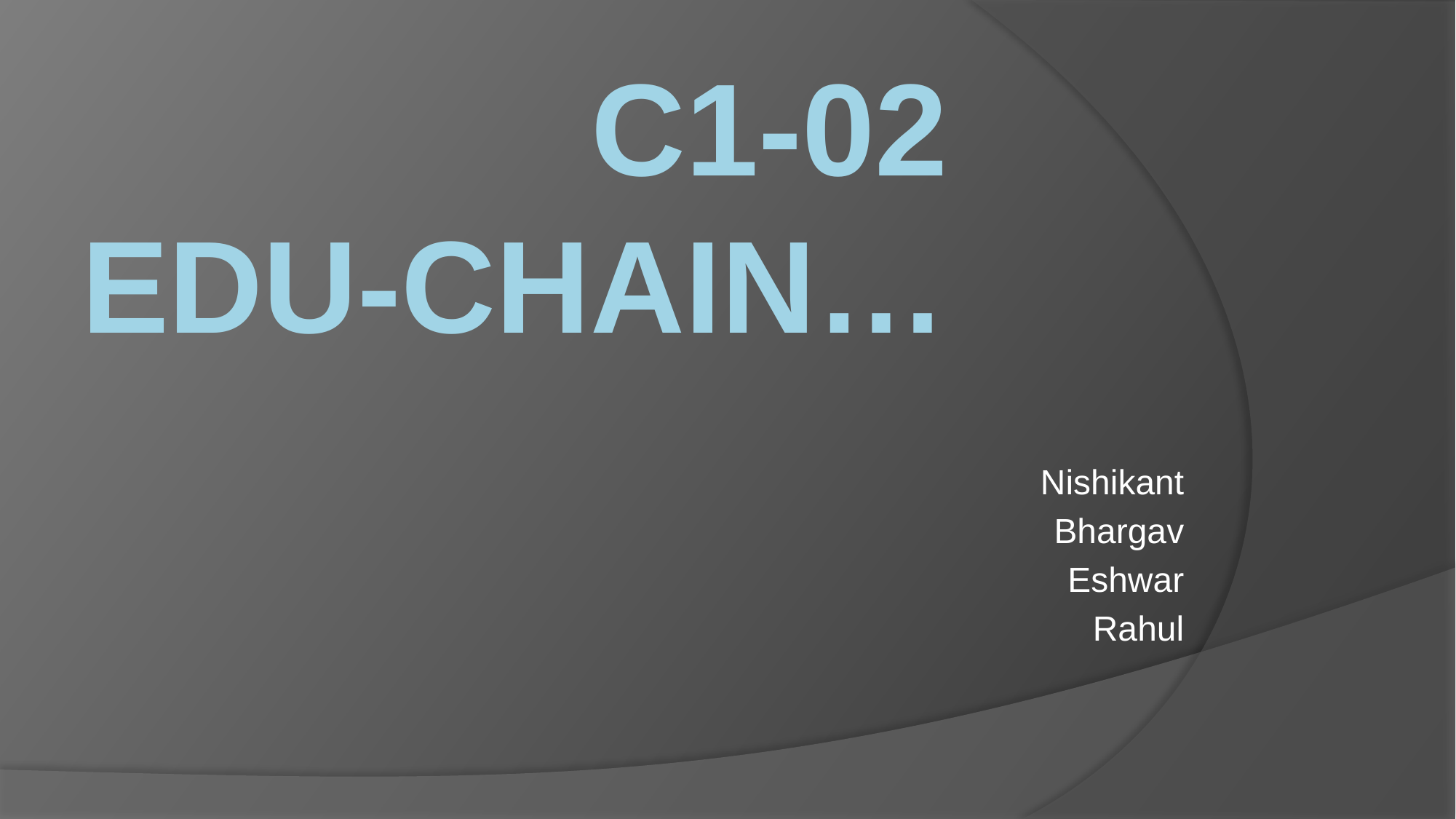

# C1-02 edu-chain…

Nishikant
Bhargav
Eshwar
Rahul